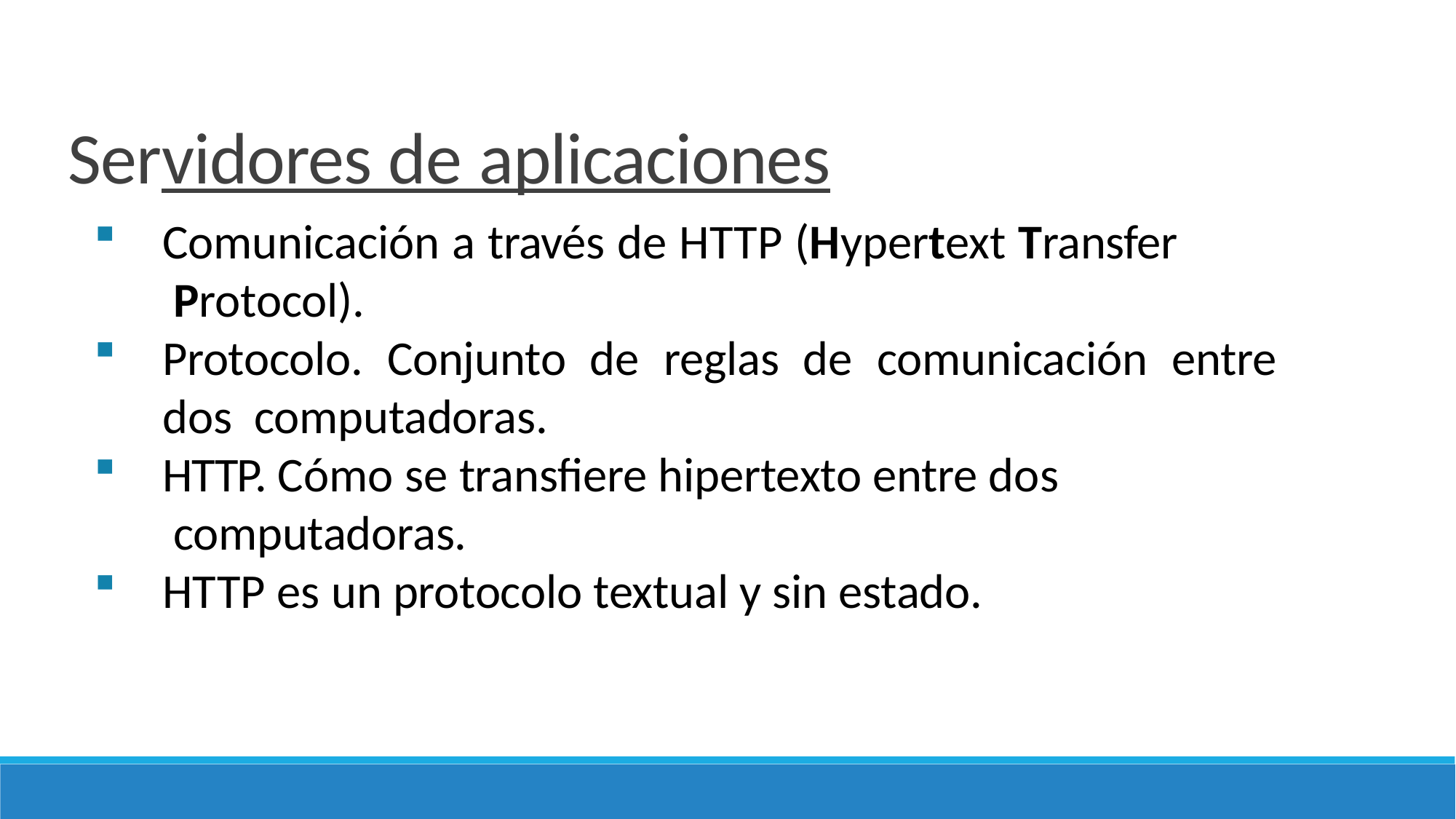

# Servidores de aplicaciones
Comunicación a través de HTTP (Hypertext Transfer  Protocol).
Protocolo. Conjunto de reglas de comunicación entre dos  computadoras.
HTTP. Cómo se transfiere hipertexto entre dos  computadoras.
HTTP es un protocolo textual y sin estado.